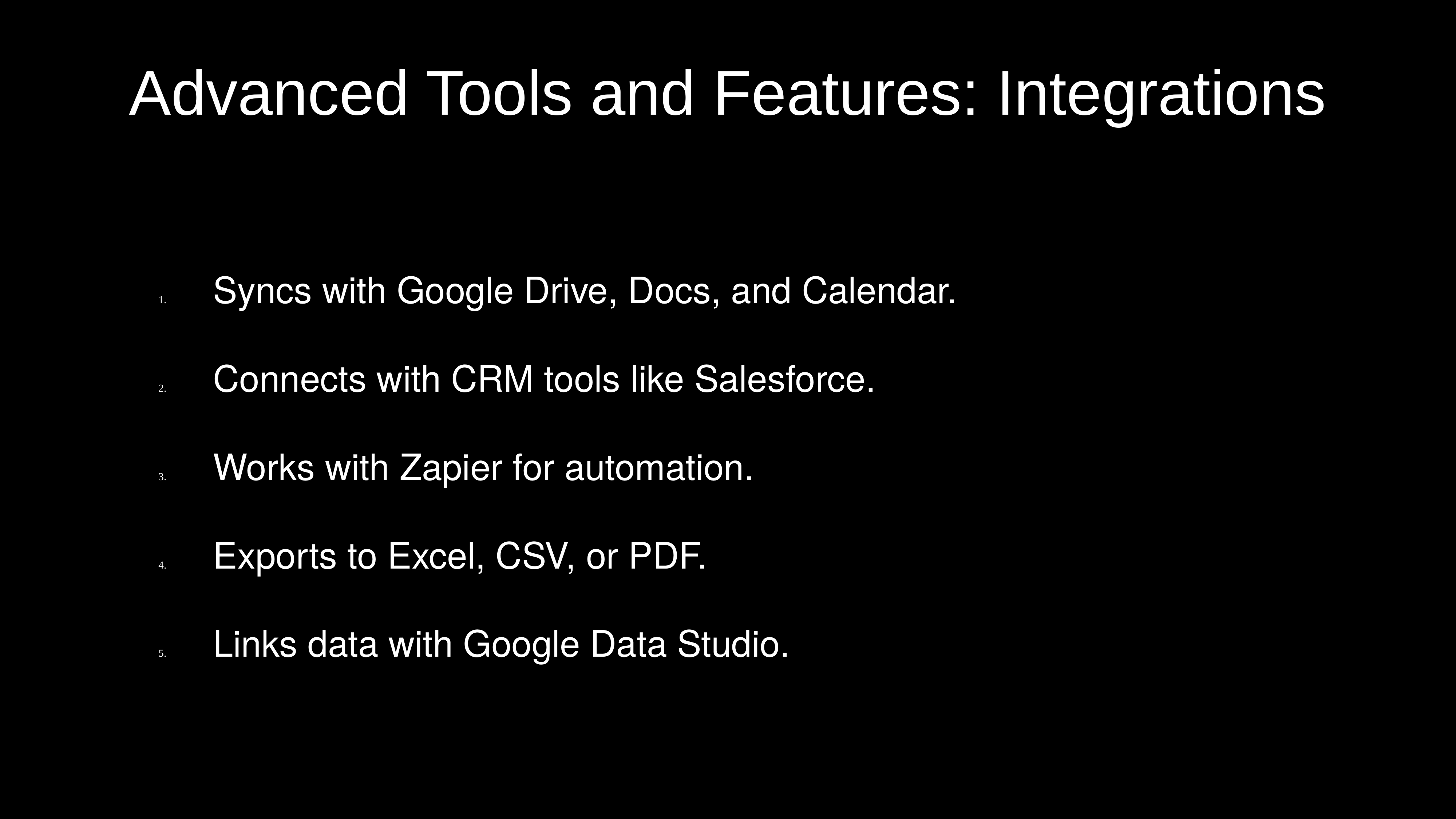

# Advanced Tools and Features: Integrations
	1.	Syncs with Google Drive, Docs, and Calendar.
	2.	Connects with CRM tools like Salesforce.
	3.	Works with Zapier for automation.
	4.	Exports to Excel, CSV, or PDF.
	5.	Links data with Google Data Studio.